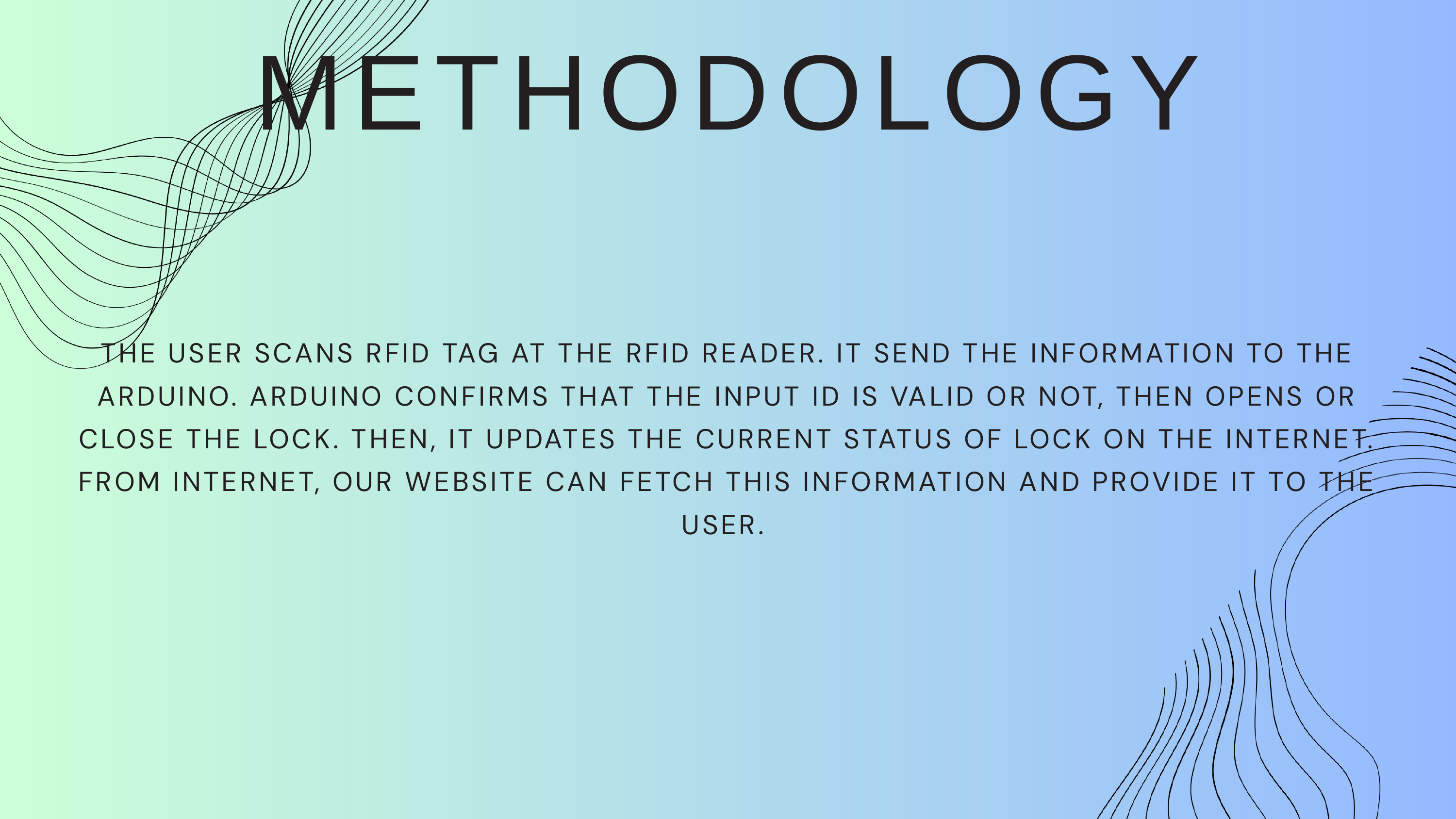

METHODOLOGY
THE USER SCANS RFID TAG AT THE RFID READER. IT SEND THE INFORMATION TO THE ARDUINO. ARDUINO CONFIRMS THAT THE INPUT ID IS VALID OR NOT, THEN OPENS OR CLOSE THE LOCK. THEN, IT UPDATES THE CURRENT STATUS OF LOCK ON THE INTERNET. FROM INTERNET, OUR WEBSITE CAN FETCH THIS INFORMATION AND PROVIDE IT TO THE USER.